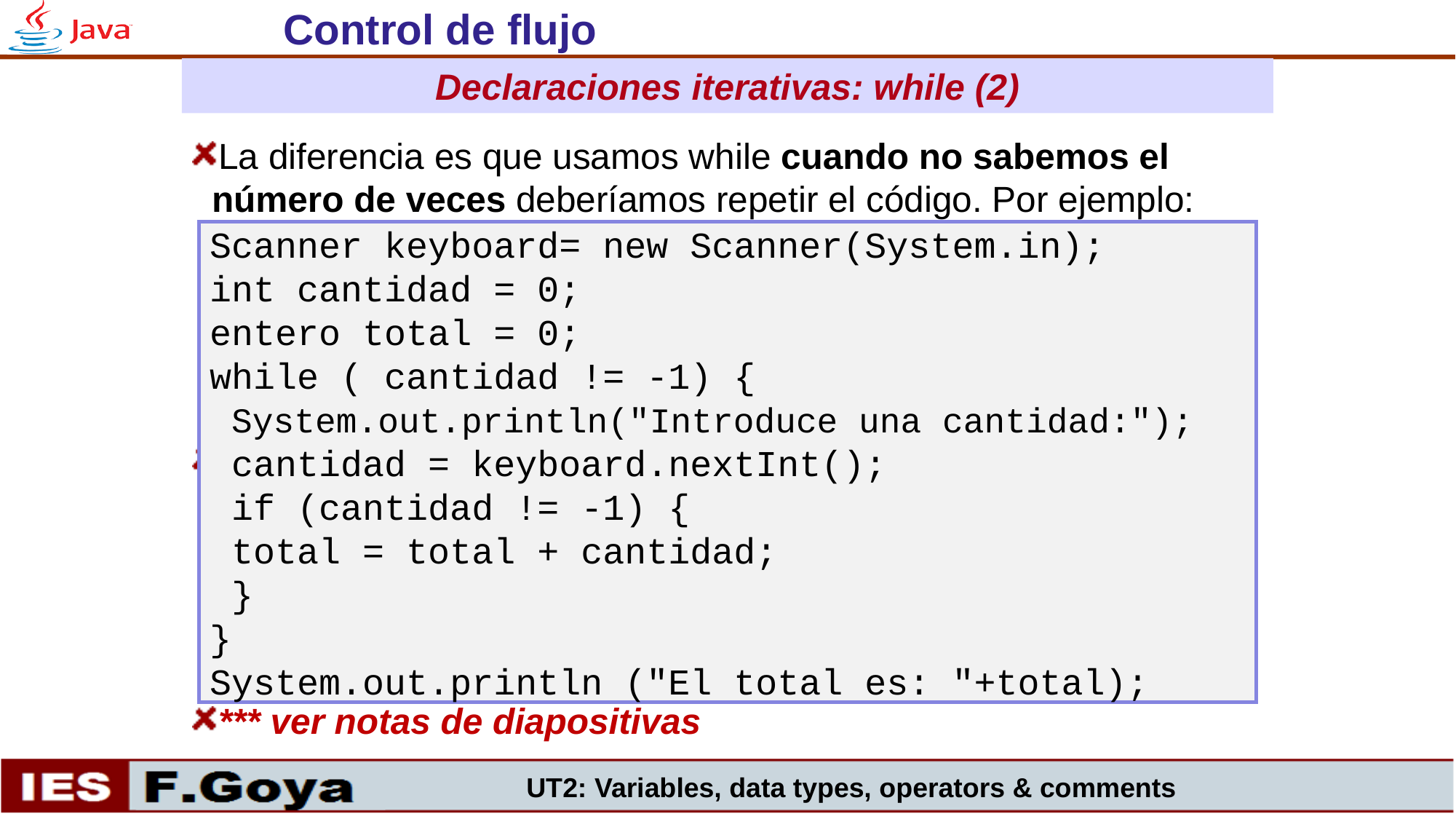

Control de flujo
Declaraciones iterativas: while (2)
La diferencia es que usamos while cuando no sabemos el número de veces deberíamos repetir el código. Por ejemplo:

Tendrías la salida:

*** ver notas de diapositivas
Scanner keyboard= new Scanner(System.in);
int cantidad = 0;
entero total = 0;
while ( cantidad != -1) {
 System.out.println("Introduce una cantidad:");
 cantidad = keyboard.nextInt();
 if (cantidad != -1) {
 total = total + cantidad;
 }
}
System.out.println ("El total es: "+total);